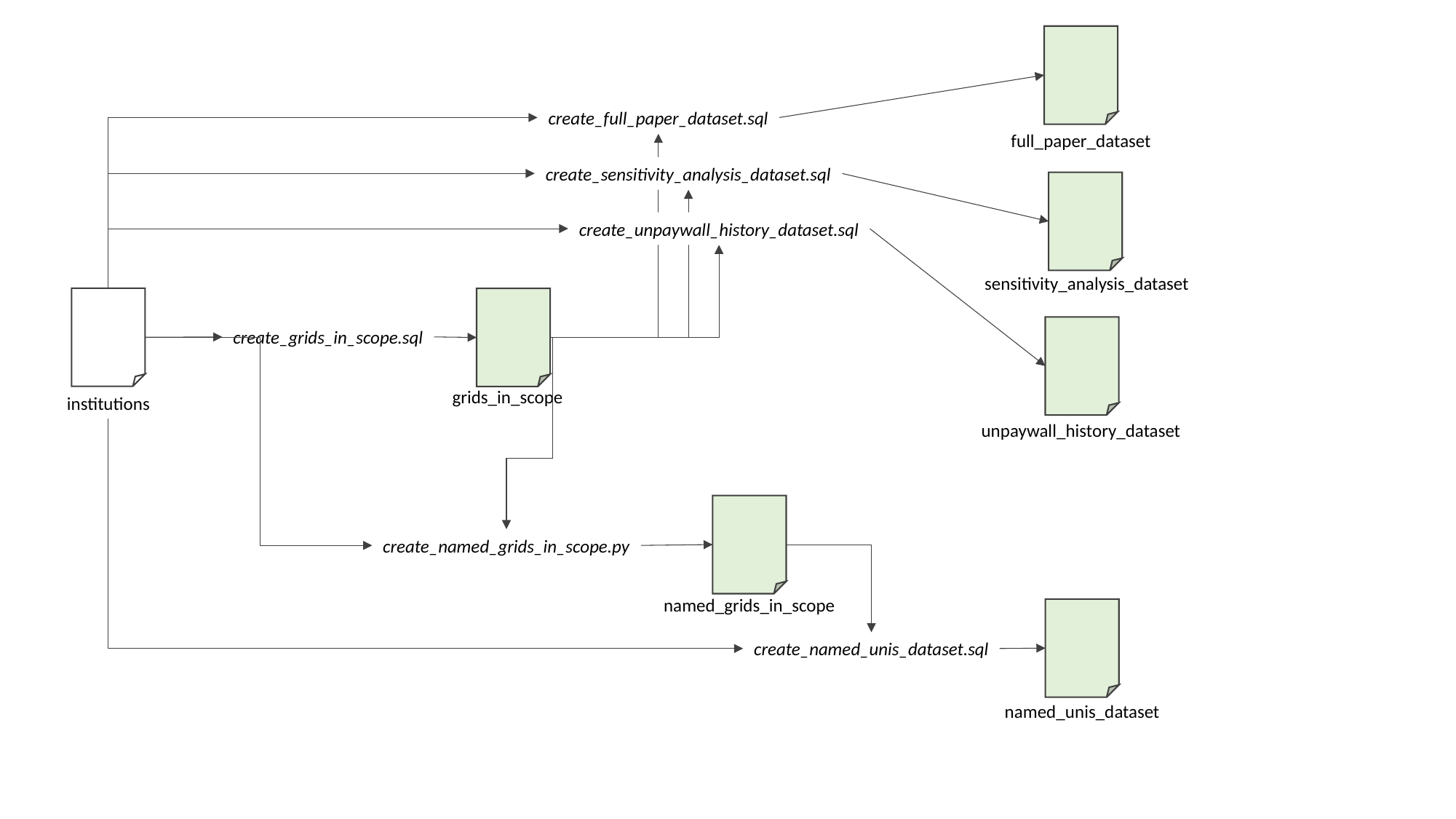

full_paper_dataset
create_full_paper_dataset.sql
create_sensitivity_analysis_dataset.sql

sensitivity_analysis_dataset
create_unpaywall_history_dataset.sql

institutions

grids_in_scope

unpaywall_history_dataset
create_grids_in_scope.sql

named_grids_in_scope
create_named_grids_in_scope.py

named_unis_dataset
create_named_unis_dataset.sql